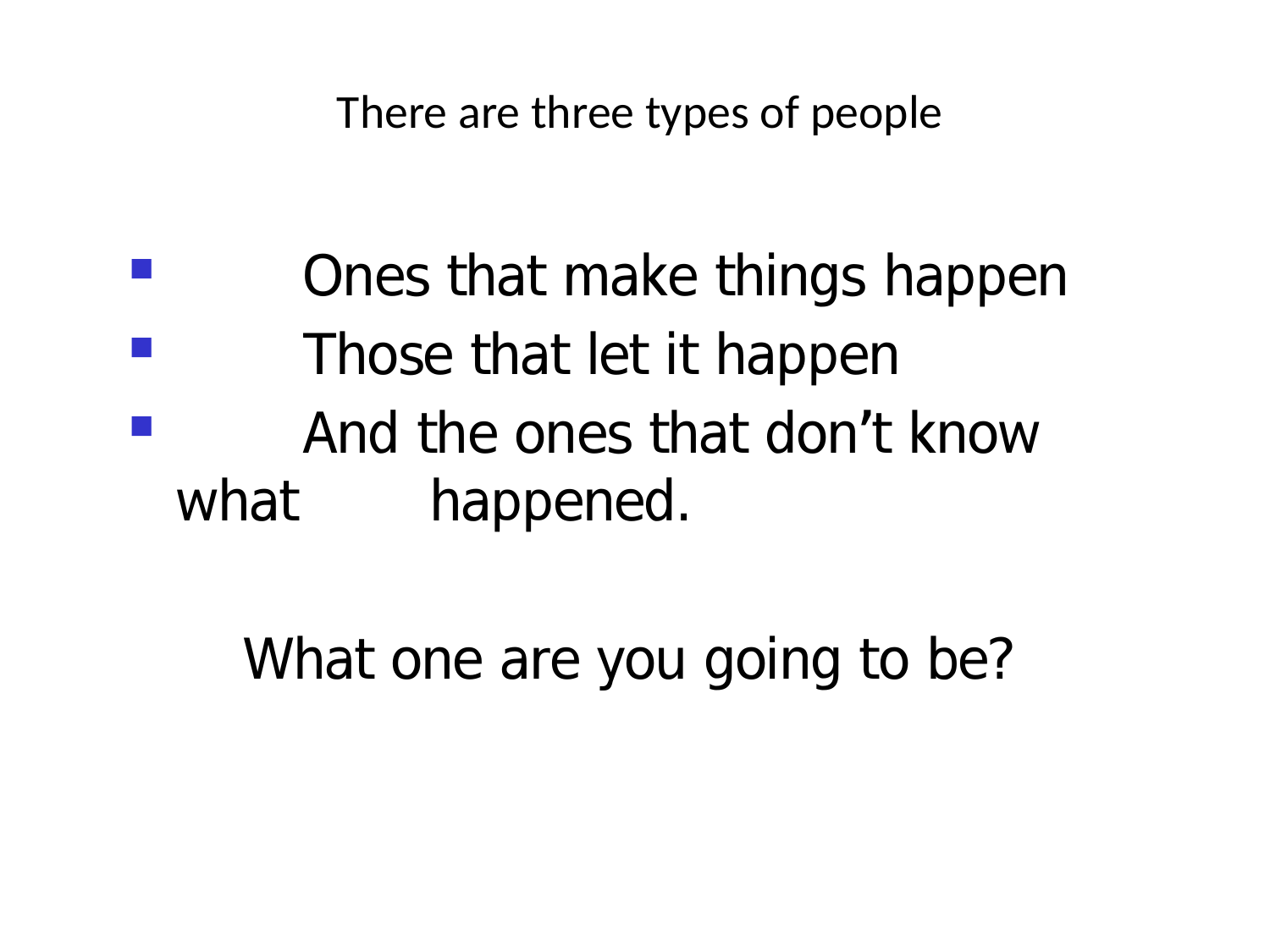

# There are three types of people
	Ones that make things happen
	Those that let it happen
	And the ones that don’t know what 	happened.

What one are you going to be?